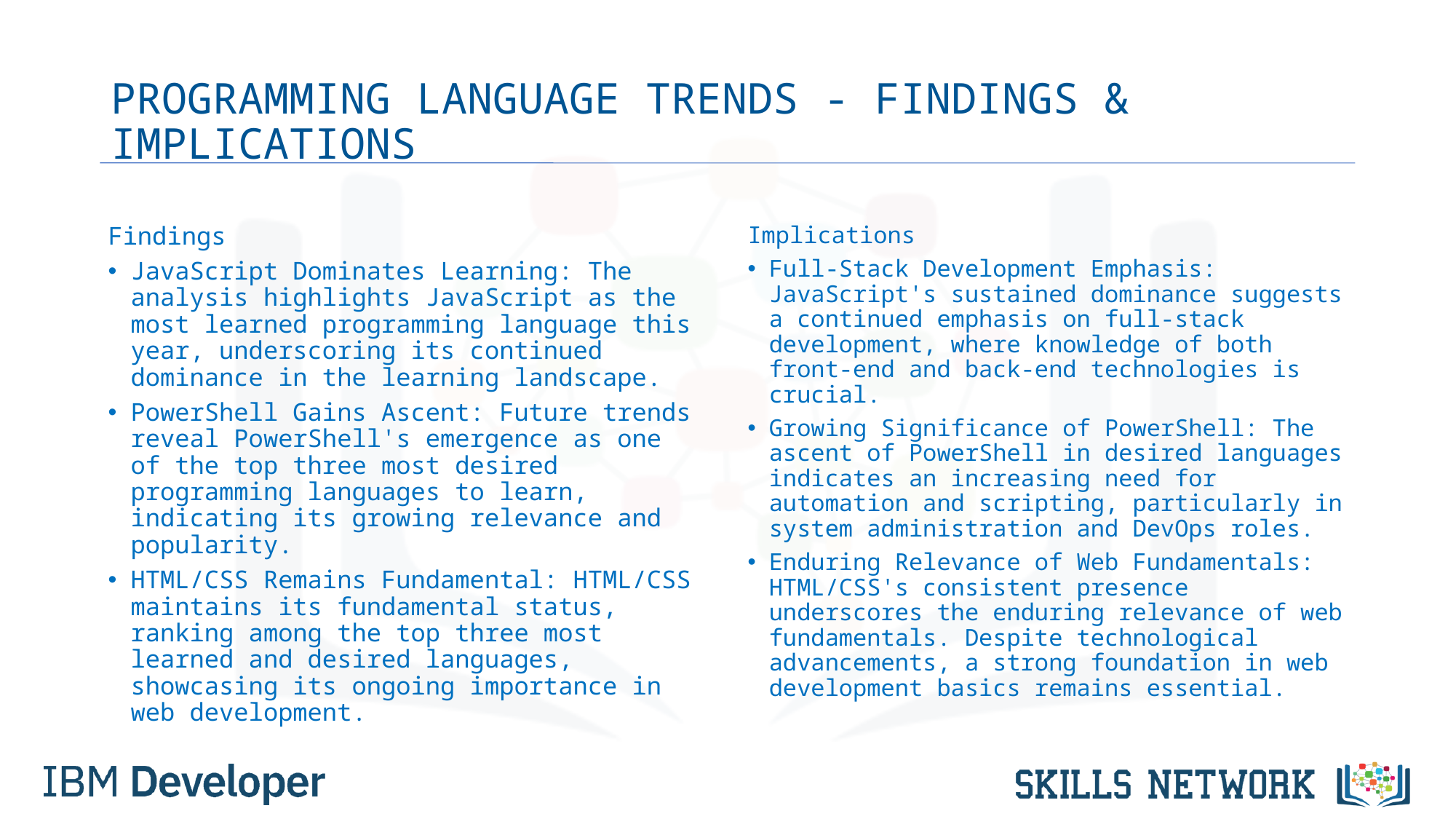

# PROGRAMMING LANGUAGE TRENDS - FINDINGS & IMPLICATIONS
Findings
JavaScript Dominates Learning: The analysis highlights JavaScript as the most learned programming language this year, underscoring its continued dominance in the learning landscape.
PowerShell Gains Ascent: Future trends reveal PowerShell's emergence as one of the top three most desired programming languages to learn, indicating its growing relevance and popularity.
HTML/CSS Remains Fundamental: HTML/CSS maintains its fundamental status, ranking among the top three most learned and desired languages, showcasing its ongoing importance in web development.
Implications
Full-Stack Development Emphasis: JavaScript's sustained dominance suggests a continued emphasis on full-stack development, where knowledge of both front-end and back-end technologies is crucial.
Growing Significance of PowerShell: The ascent of PowerShell in desired languages indicates an increasing need for automation and scripting, particularly in system administration and DevOps roles.
Enduring Relevance of Web Fundamentals: HTML/CSS's consistent presence underscores the enduring relevance of web fundamentals. Despite technological advancements, a strong foundation in web development basics remains essential.